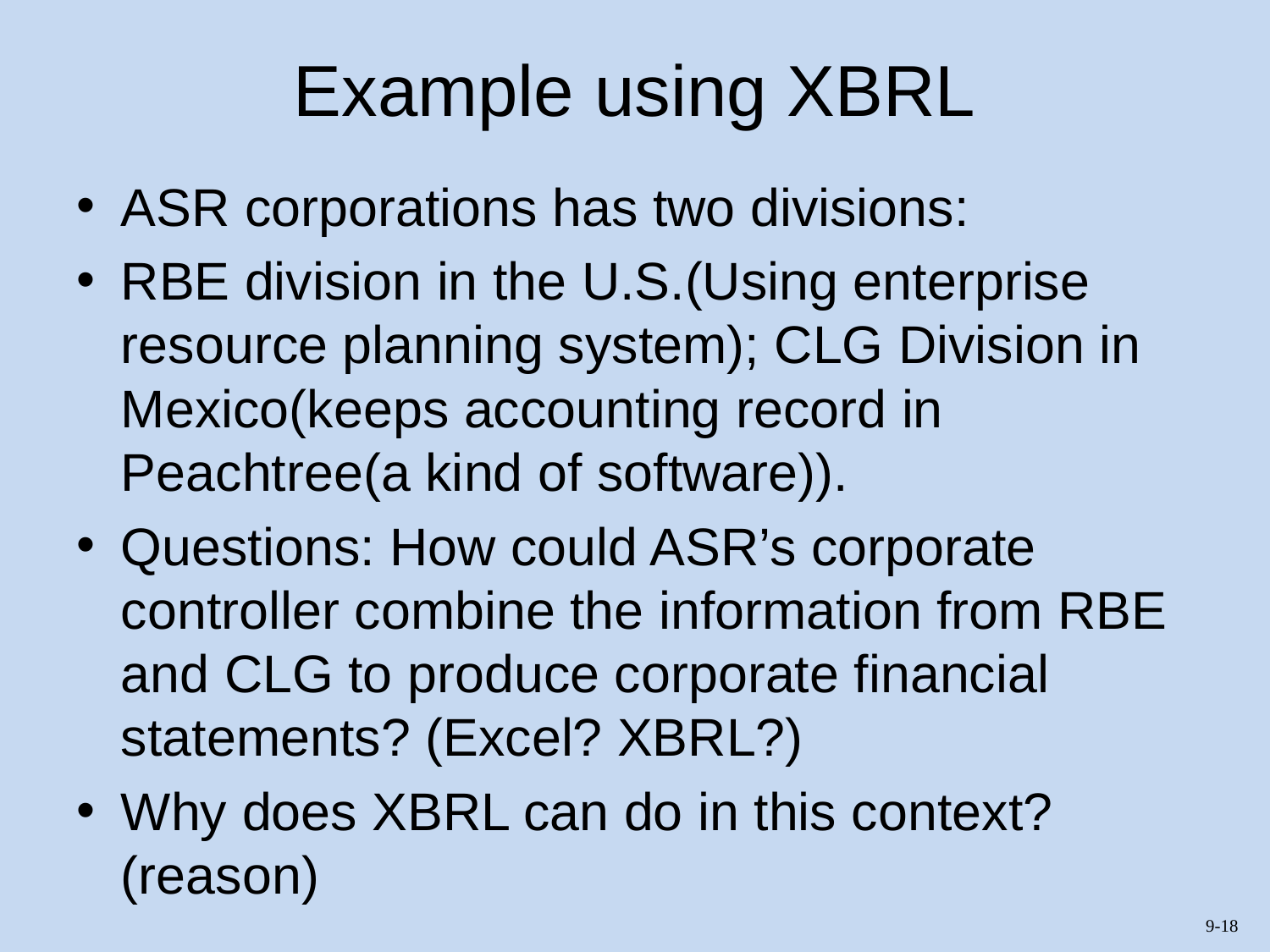

# Example using XBRL
ASR corporations has two divisions:
RBE division in the U.S.(Using enterprise resource planning system); CLG Division in Mexico(keeps accounting record in Peachtree(a kind of software)).
Questions: How could ASR’s corporate controller combine the information from RBE and CLG to produce corporate financial statements? (Excel? XBRL?)
Why does XBRL can do in this context? (reason)